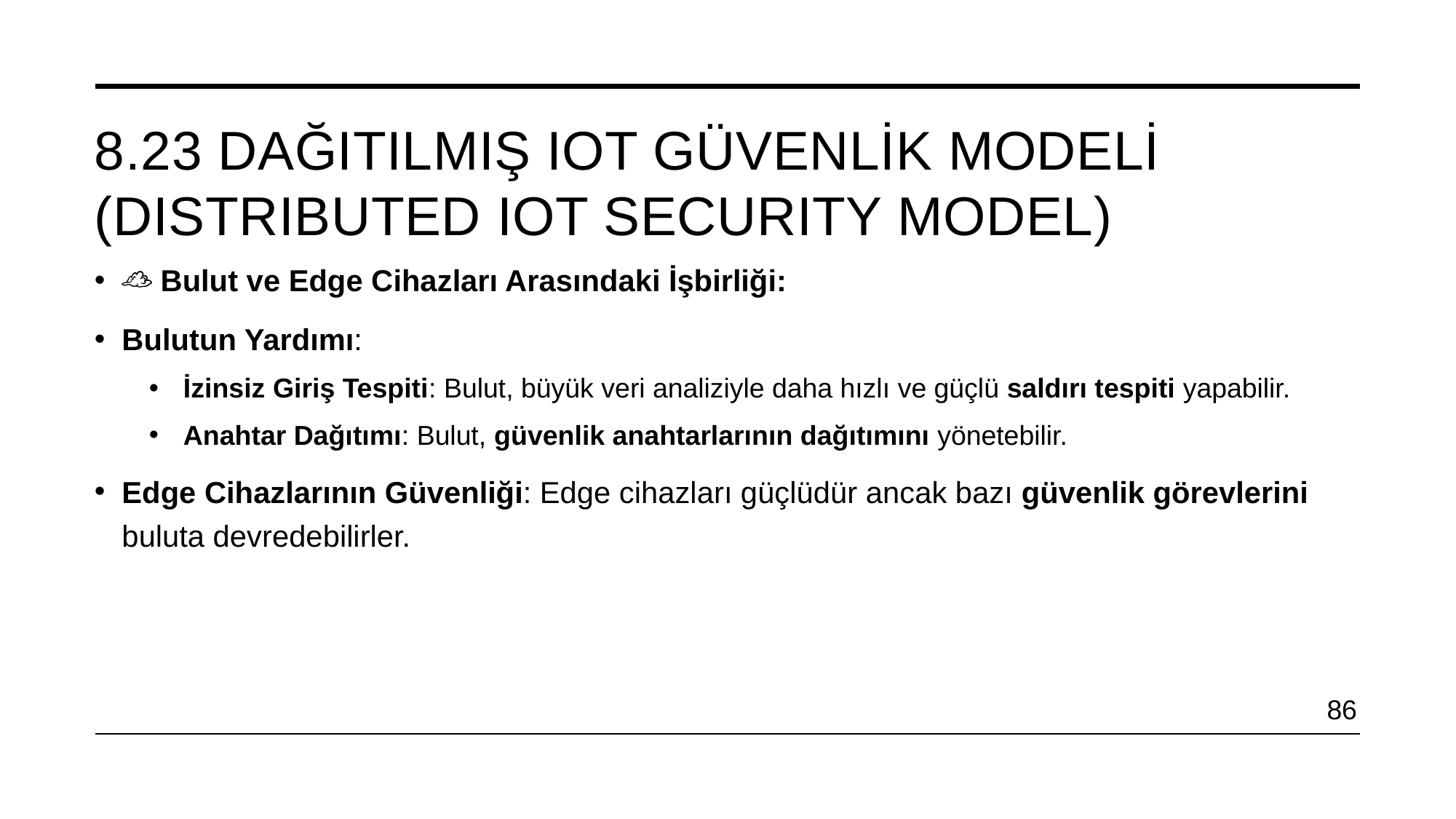

# 8.23 Dağıtılmış IoT Güvenlik Modeli (Dıstrıbuted IoT Securıty Model)
☁️ Bulut ve Edge Cihazları Arasındaki İşbirliği:
Bulutun Yardımı:
İzinsiz Giriş Tespiti: Bulut, büyük veri analiziyle daha hızlı ve güçlü saldırı tespiti yapabilir.
Anahtar Dağıtımı: Bulut, güvenlik anahtarlarının dağıtımını yönetebilir.
Edge Cihazlarının Güvenliği: Edge cihazları güçlüdür ancak bazı güvenlik görevlerini buluta devredebilirler.

86